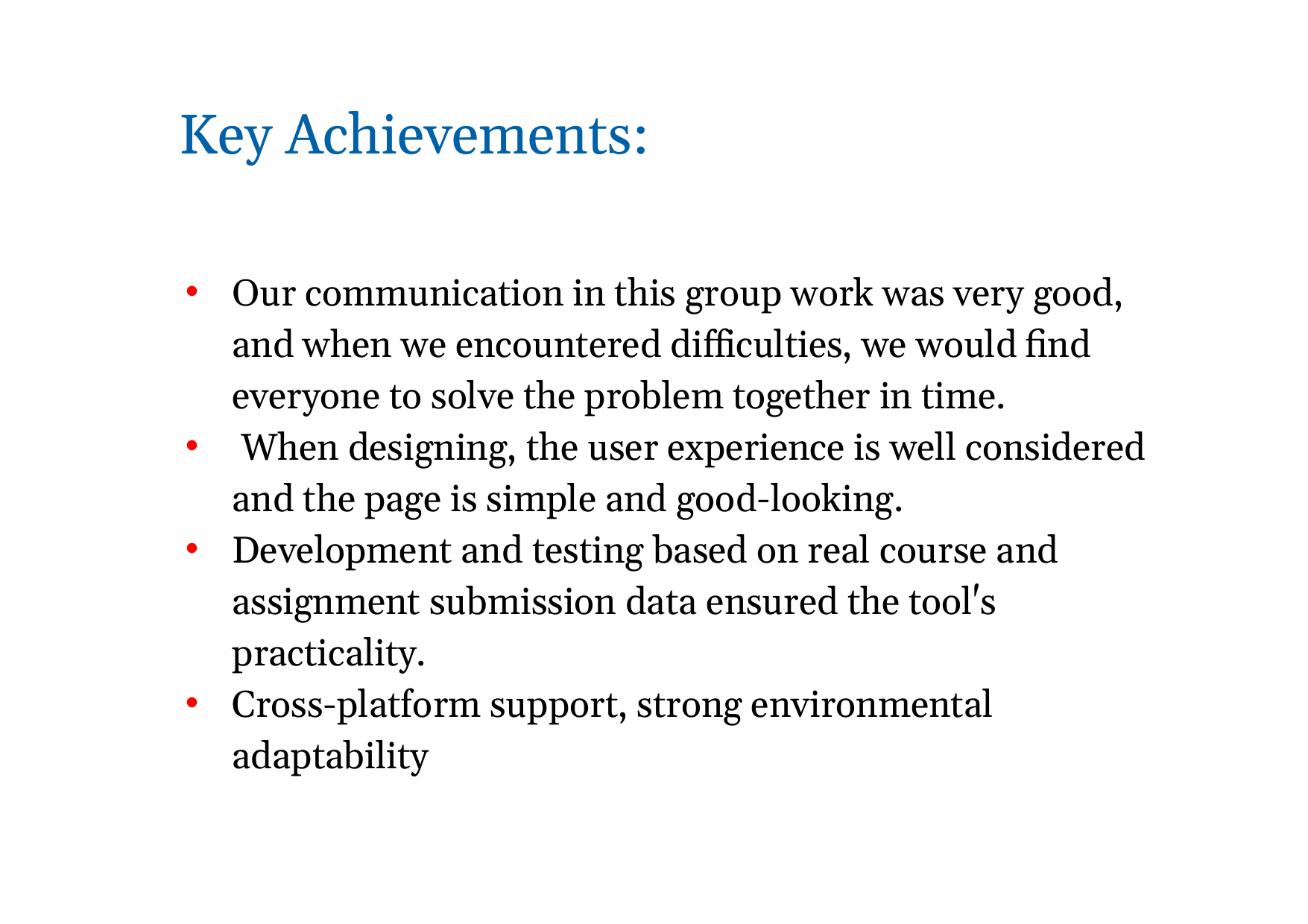

# Key Achievements:

Our communication in this group work was very good, and when we encountered difficulties, we would find everyone to solve the problem together in time.
 When designing, the user experience is well considered and the page is simple and good-looking.
Development and testing based on real course and assignment submission data ensured the tool's practicality.
Cross-platform support, strong environmental adaptability